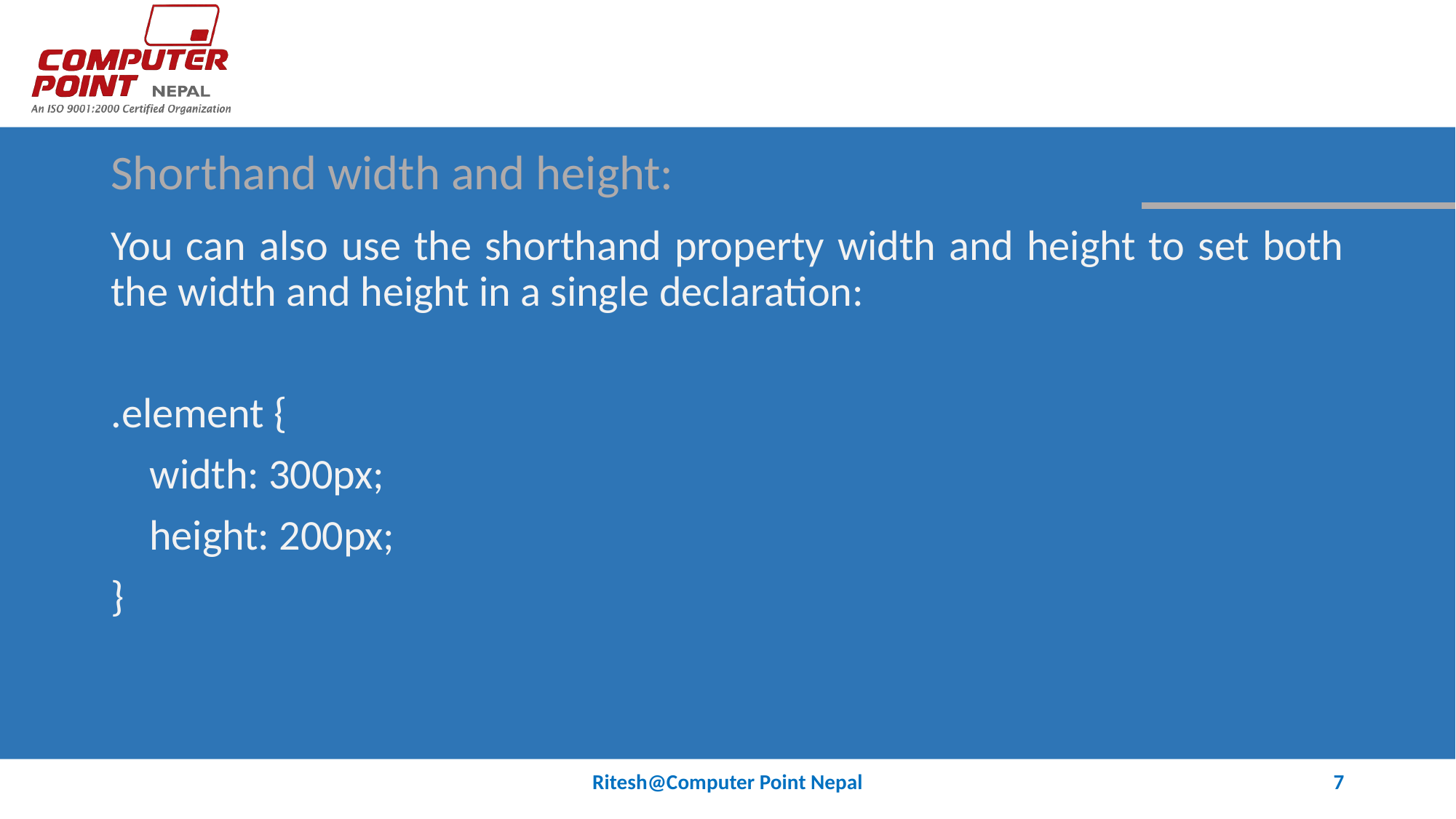

# Shorthand width and height:
You can also use the shorthand property width and height to set both the width and height in a single declaration:

.element {
    width: 300px;
    height: 200px;
}

Ritesh@Computer Point Nepal

7